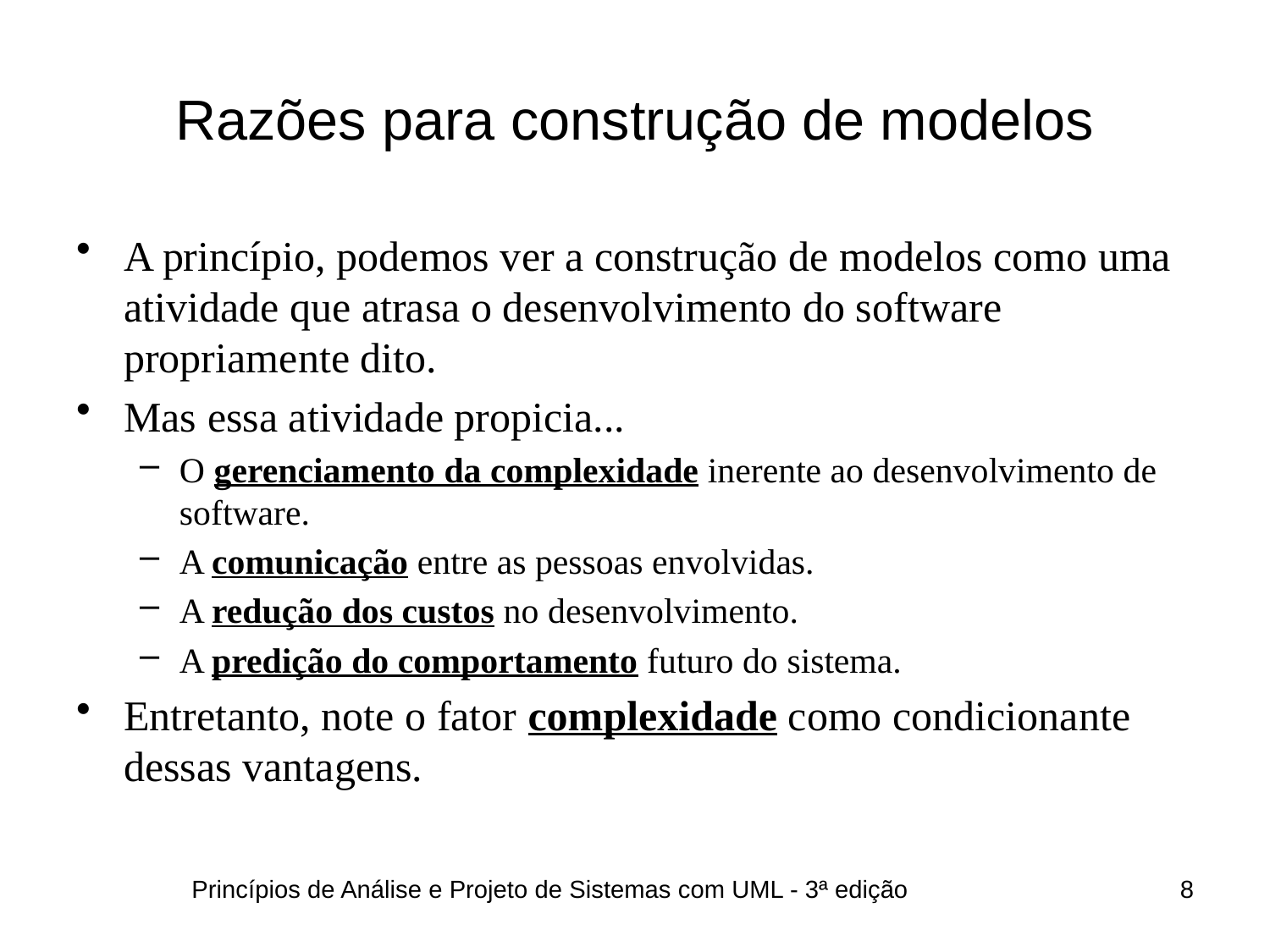

# Razões para construção de modelos
A princípio, podemos ver a construção de modelos como uma atividade que atrasa o desenvolvimento do software propriamente dito.
Mas essa atividade propicia...
O gerenciamento da complexidade inerente ao desenvolvimento de software.
A comunicação entre as pessoas envolvidas.
A redução dos custos no desenvolvimento.
A predição do comportamento futuro do sistema.
Entretanto, note o fator complexidade como condicionante dessas vantagens.
Princípios de Análise e Projeto de Sistemas com UML - 3ª edição
8